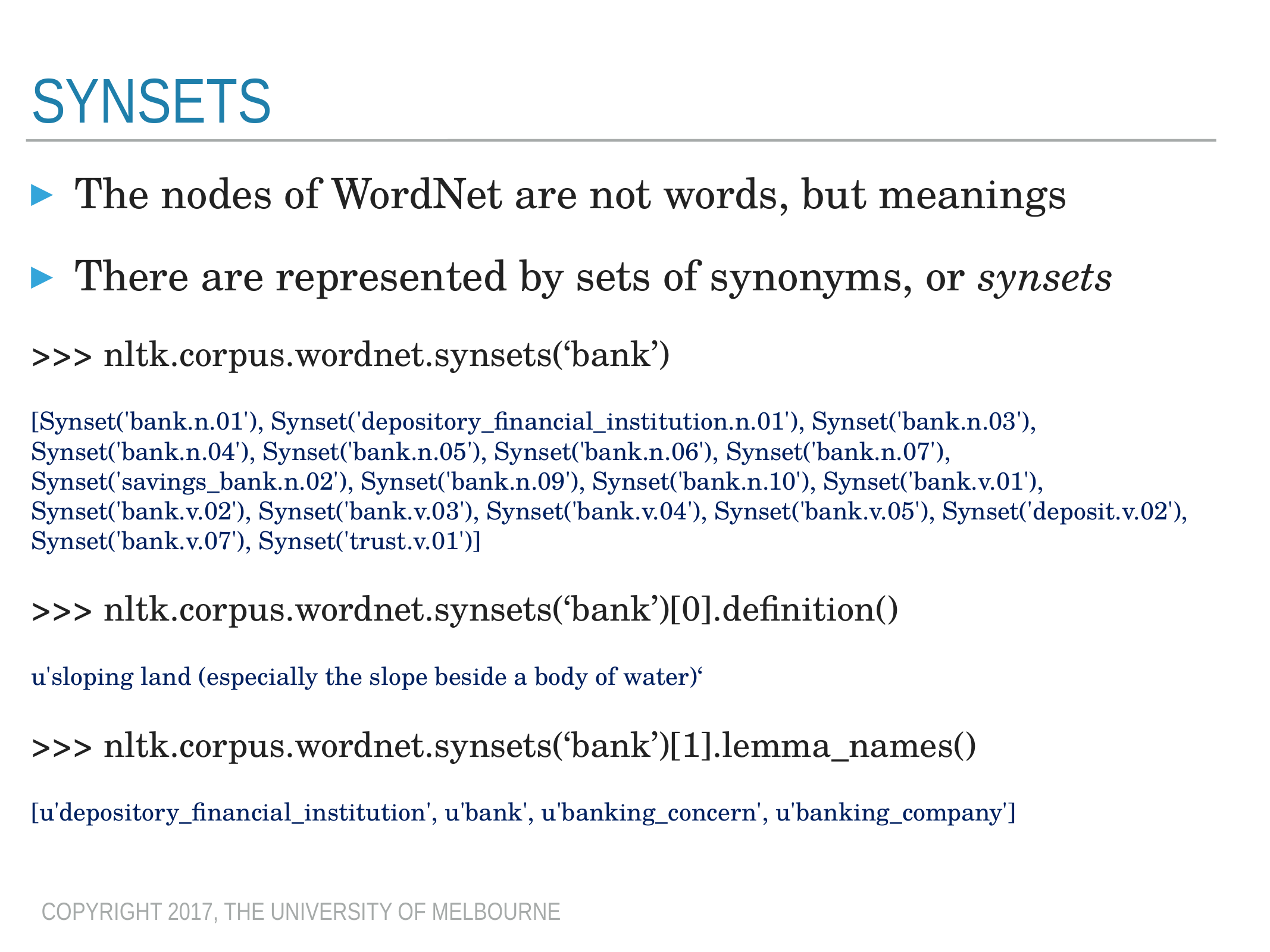

# Synsets
The nodes of WordNet are not words, but meanings
There are represented by sets of synonyms, or synsets
>>> nltk.corpus.wordnet.synsets(‘bank’)
[Synset('bank.n.01'), Synset('depository_financial_institution.n.01'), Synset('bank.n.03'), Synset('bank.n.04'), Synset('bank.n.05'), Synset('bank.n.06'), Synset('bank.n.07'), Synset('savings_bank.n.02'), Synset('bank.n.09'), Synset('bank.n.10'), Synset('bank.v.01'), Synset('bank.v.02'), Synset('bank.v.03'), Synset('bank.v.04'), Synset('bank.v.05'), Synset('deposit.v.02'), Synset('bank.v.07'), Synset('trust.v.01')]
>>> nltk.corpus.wordnet.synsets(‘bank’)[0].definition()
u'sloping land (especially the slope beside a body of water)‘
>>> nltk.corpus.wordnet.synsets(‘bank’)[1].lemma_names()
[u'depository_financial_institution', u'bank', u'banking_concern', u'banking_company']